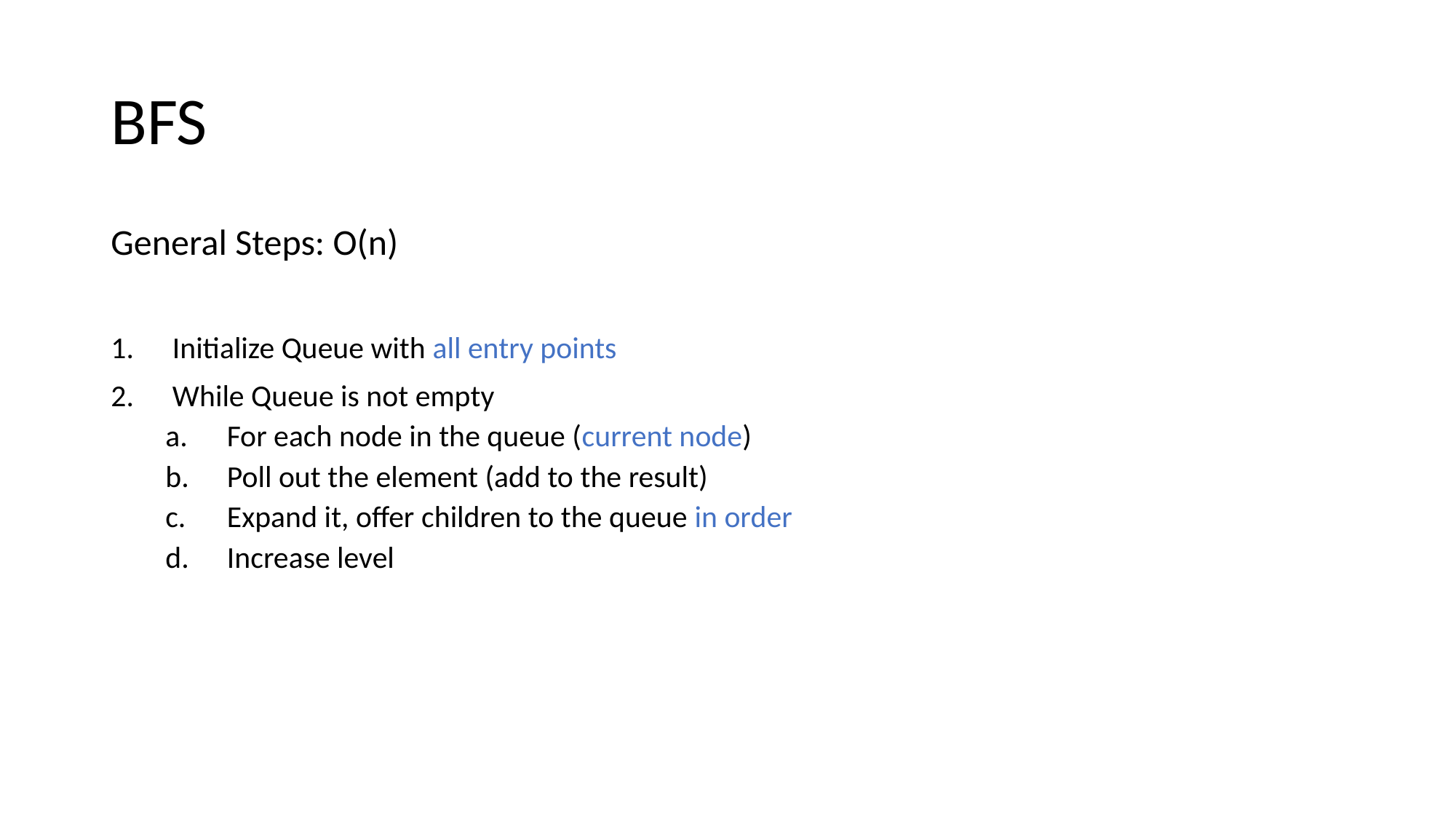

# BFS
General Steps: O(n)

Initialize Queue with all entry points
While Queue is not empty
For each node in the queue (current node)
Poll out the element (add to the result)
Expand it, offer children to the queue in order
Increase level